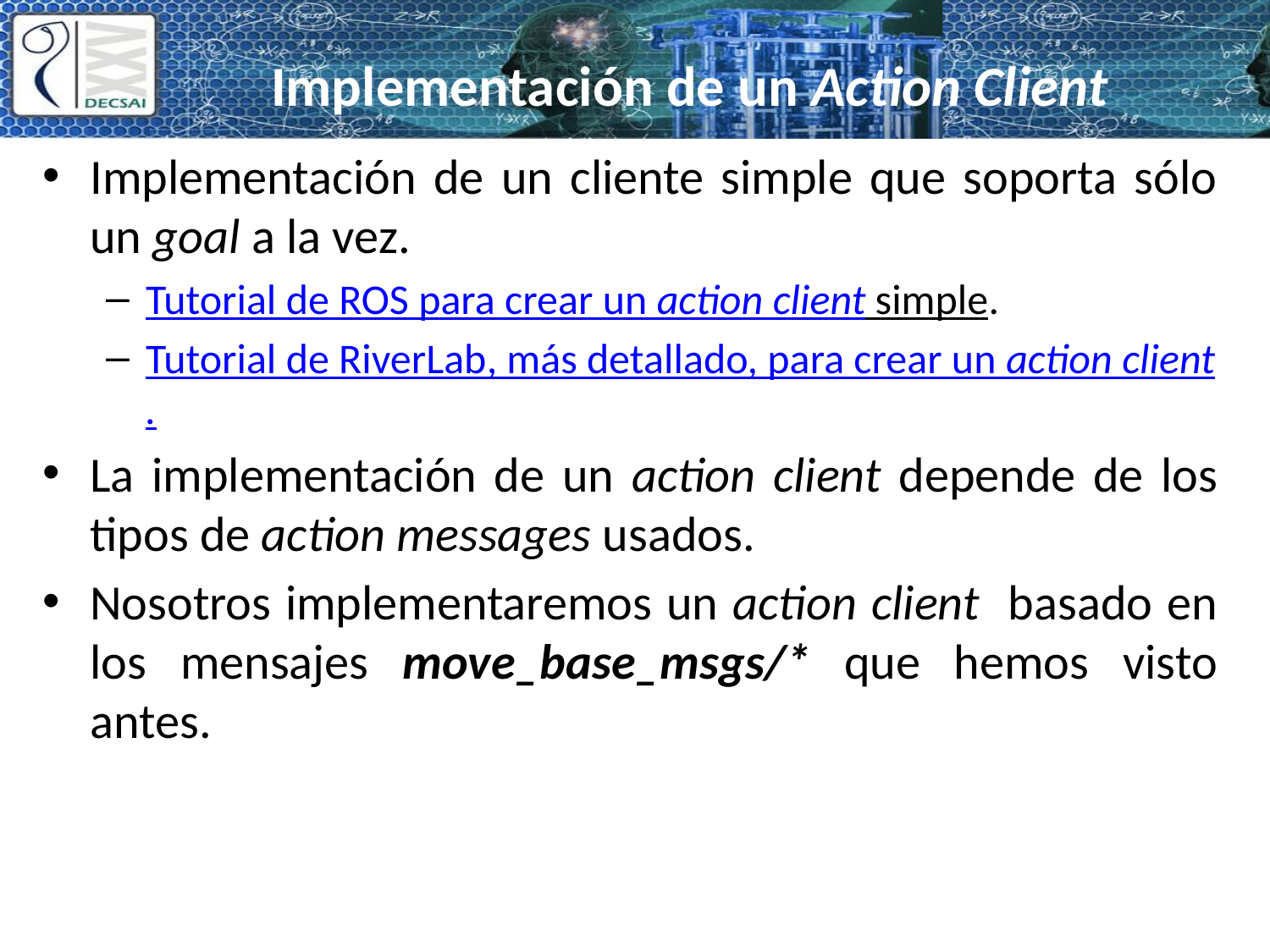

# Implementación de un Action Client
Implementación de un cliente simple que soporta sólo un goal a la vez.
Tutorial de ROS para crear un action client simple.
Tutorial de RiverLab, más detallado, para crear un action client.
La implementación de un action client depende de los tipos de action messages usados.
Nosotros implementaremos un action client  basado en los mensajes move_base_msgs/* que hemos visto antes.